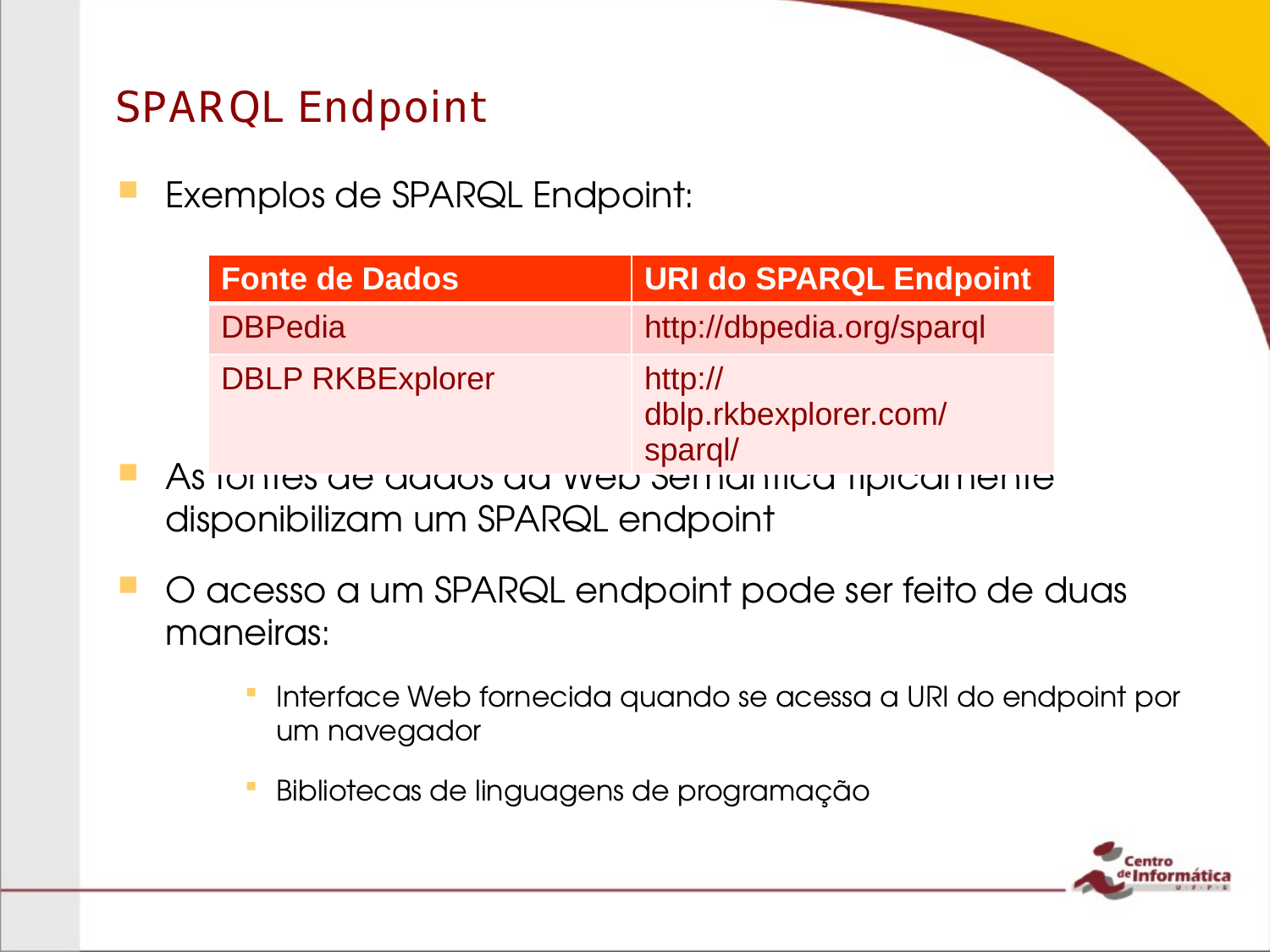

# SPARQL Endpoint
Exemplos de SPARQL Endpoint:

As fontes de dados da Web Semântica tipicamente disponibilizam um SPARQL endpoint
O acesso a um SPARQL endpoint pode ser feito de duas maneiras:
Interface Web fornecida quando se acessa a URI do endpoint por um navegador
Bibliotecas de linguagens de programação

| Fonte de Dados | URI do SPARQL Endpoint |
| --- | --- |
| DBPedia | http://dbpedia.org/sparql |
| DBLP RKBExplorer | http://dblp.rkbexplorer.com/sparql/ |